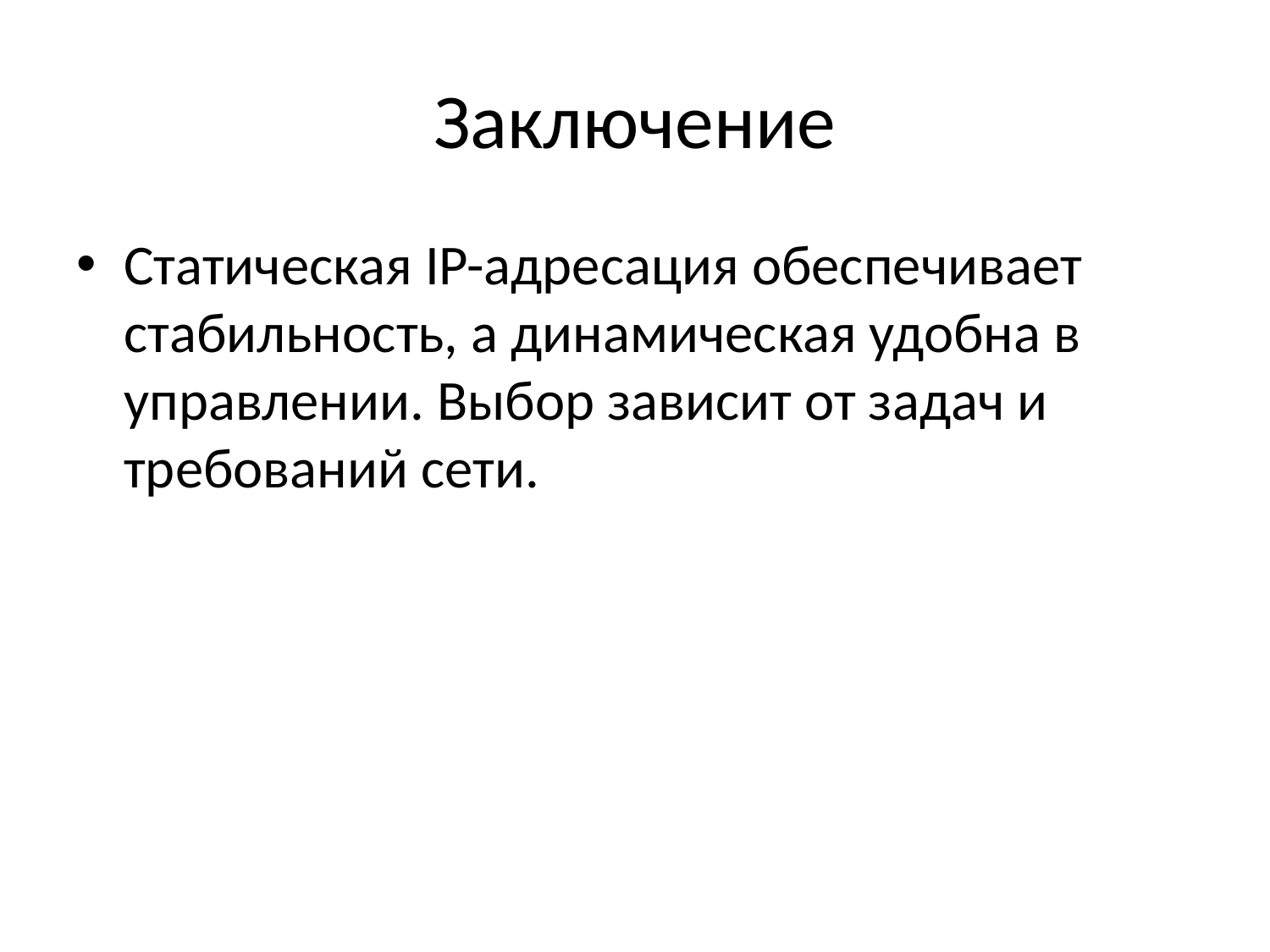

# Заключение
Статическая IP-адресация обеспечивает стабильность, а динамическая удобна в управлении. Выбор зависит от задач и требований сети.